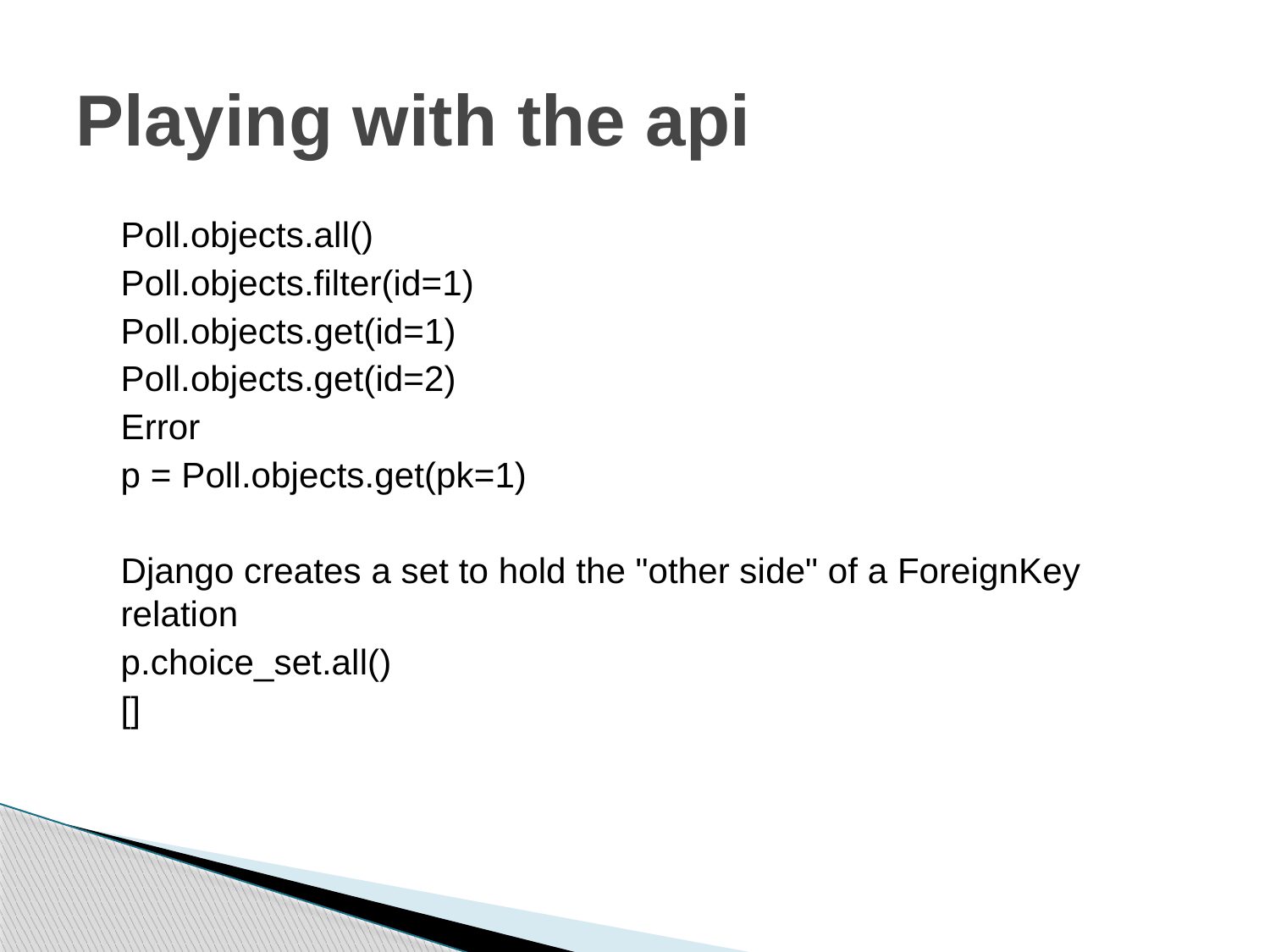

# Playing with the api
	Poll.objects.all()
	Poll.objects.filter(id=1)
	Poll.objects.get(id=1)
	Poll.objects.get(id=2)
		Error
	p = Poll.objects.get(pk=1)

	Django creates a set to hold the "other side" of a ForeignKey relation
	p.choice_set.all()
		[]